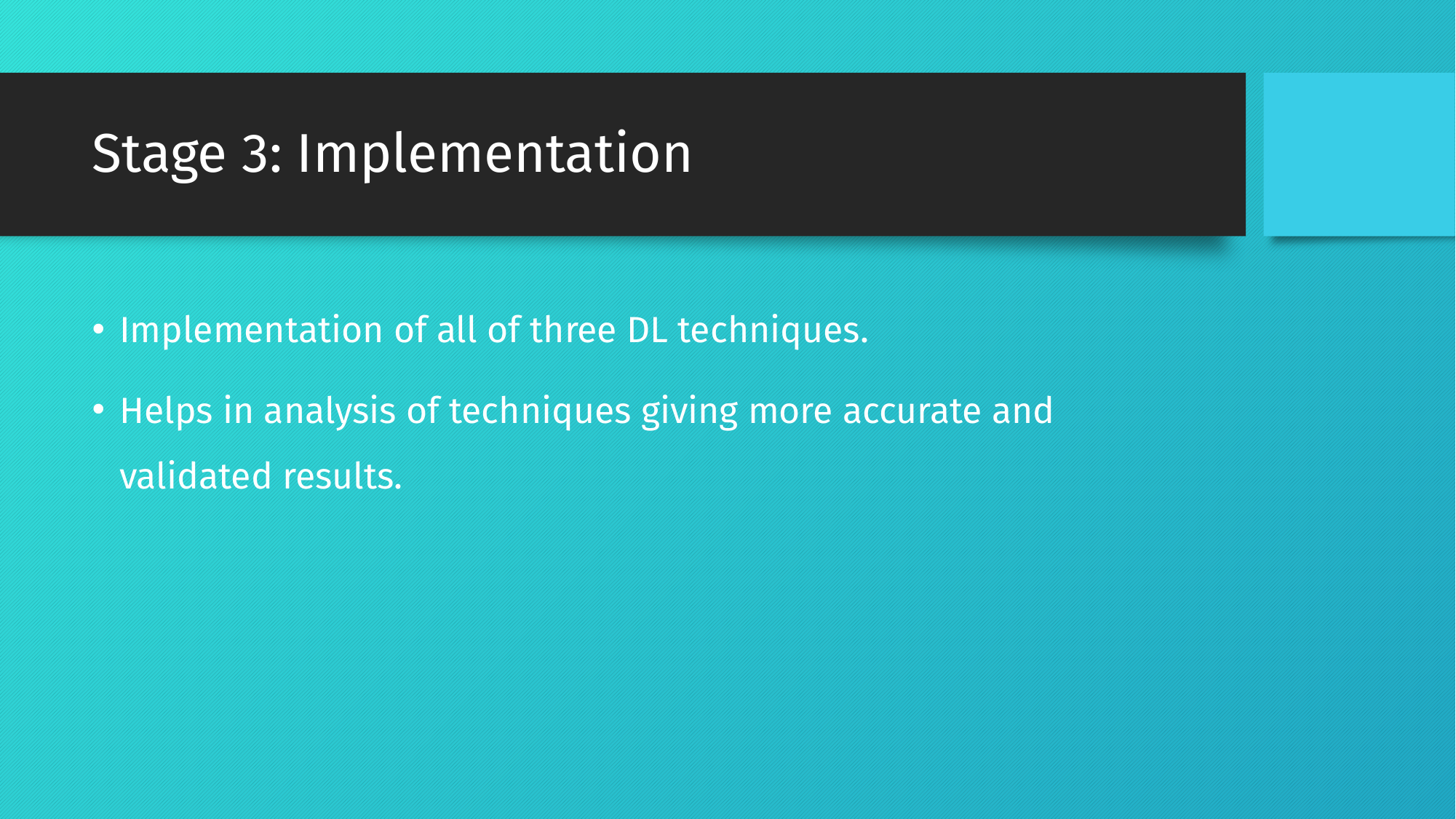

# Stage 3: Implementation
Implementation of all of three DL techniques.
Helps in analysis of techniques giving more accurate and validated results.